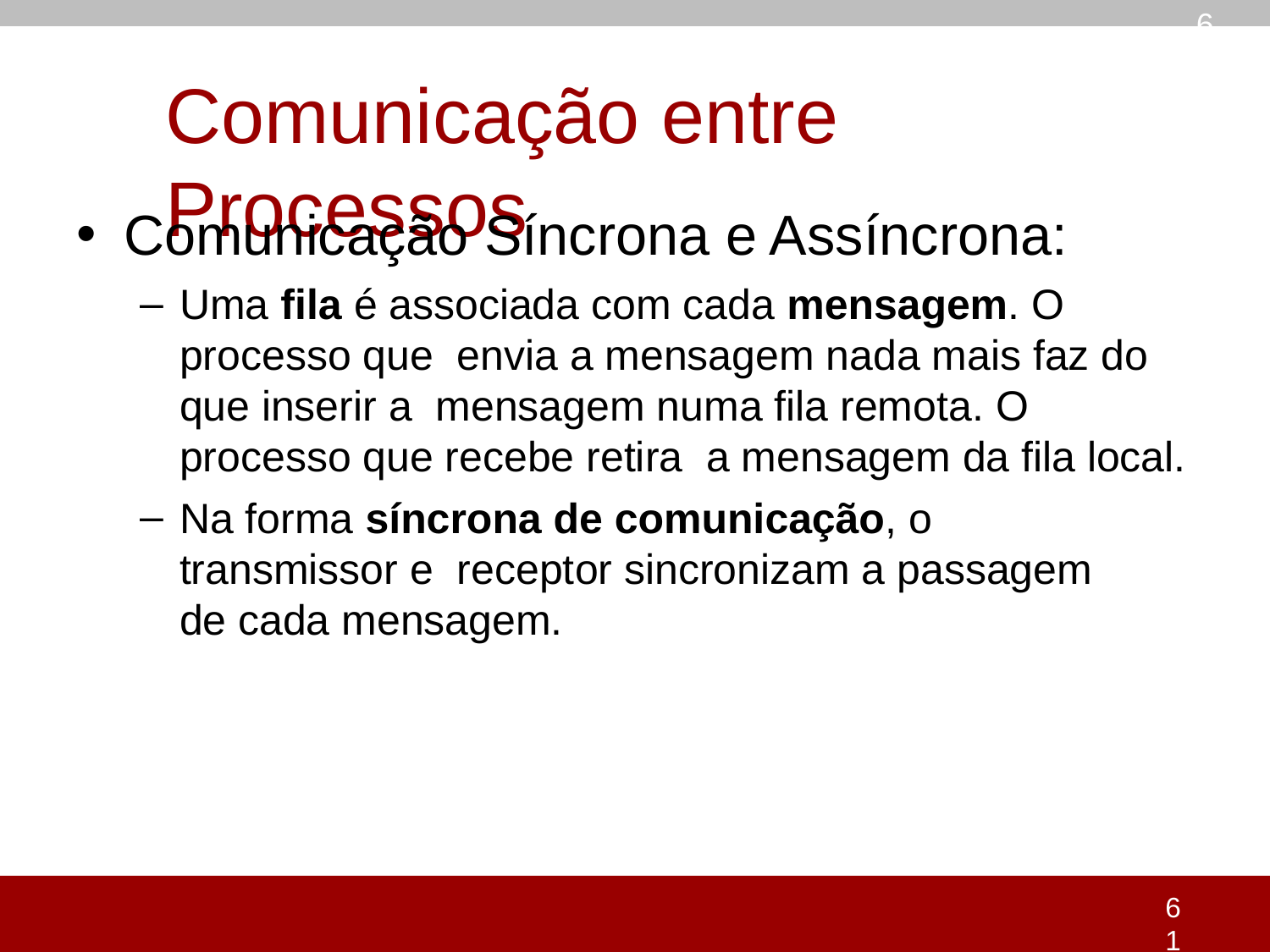

61
# Comunicação entre Processos
Comunicação Síncrona e Assíncrona:
Uma fila é associada com cada mensagem. O processo que  envia a mensagem nada mais faz do que inserir a  mensagem numa fila remota. O processo que recebe retira  a mensagem da fila local.
Na forma síncrona de comunicação, o transmissor e  receptor sincronizam a passagem de cada mensagem.
61